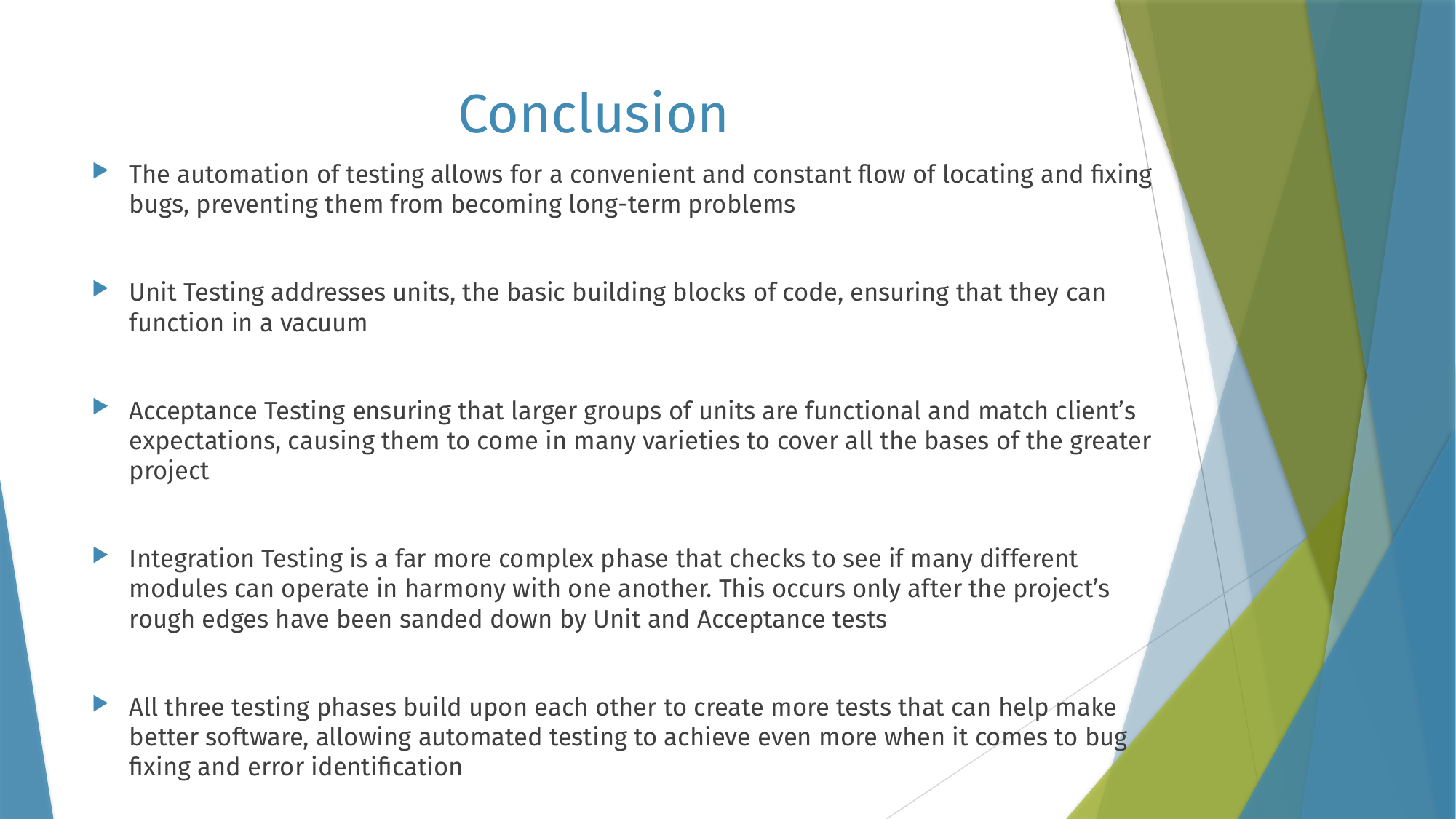

# Conclusion
The automation of testing allows for a convenient and constant flow of locating and fixing bugs, preventing them from becoming long-term problems

Unit Testing addresses units, the basic building blocks of code, ensuring that they can function in a vacuum

Acceptance Testing ensuring that larger groups of units are functional and match client’s expectations, causing them to come in many varieties to cover all the bases of the greater project

Integration Testing is a far more complex phase that checks to see if many different modules can operate in harmony with one another. This occurs only after the project’s rough edges have been sanded down by Unit and Acceptance tests

All three testing phases build upon each other to create more tests that can help make better software, allowing automated testing to achieve even more when it comes to bug fixing and error identification